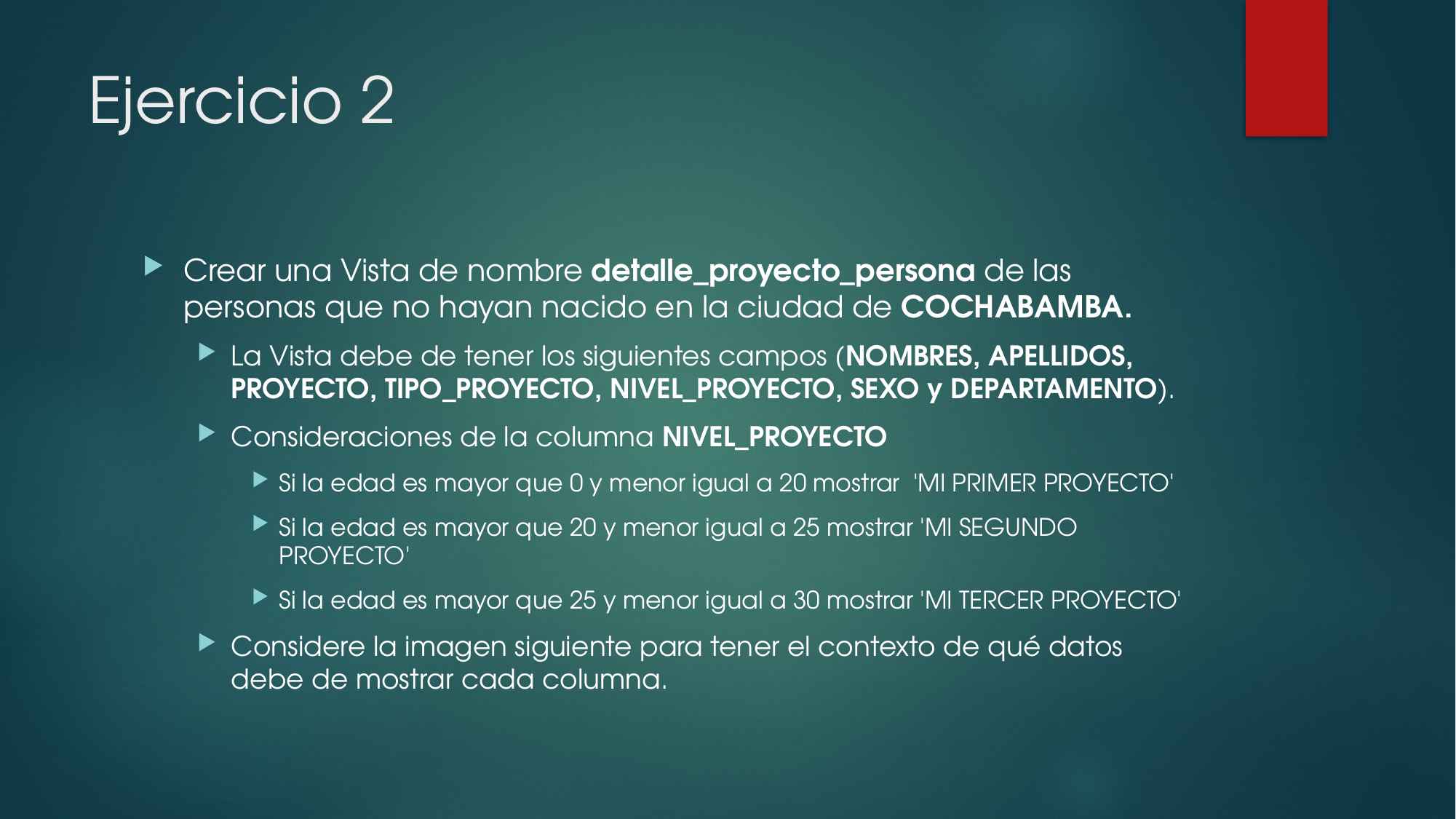

# Ejercicio 2
Crear una Vista de nombre detalle_proyecto_persona de las personas que no hayan nacido en la ciudad de COCHABAMBA.
La Vista debe de tener los siguientes campos (NOMBRES, APELLIDOS, PROYECTO, TIPO_PROYECTO, NIVEL_PROYECTO, SEXO y DEPARTAMENTO).
Consideraciones de la columna NIVEL_PROYECTO
Si la edad es mayor que 0 y menor igual a 20 mostrar  'MI PRIMER PROYECTO'
Si la edad es mayor que 20 y menor igual a 25 mostrar 'MI SEGUNDO PROYECTO'
Si la edad es mayor que 25 y menor igual a 30 mostrar 'MI TERCER PROYECTO'
Considere la imagen siguiente para tener el contexto de qué datos debe de mostrar cada columna.